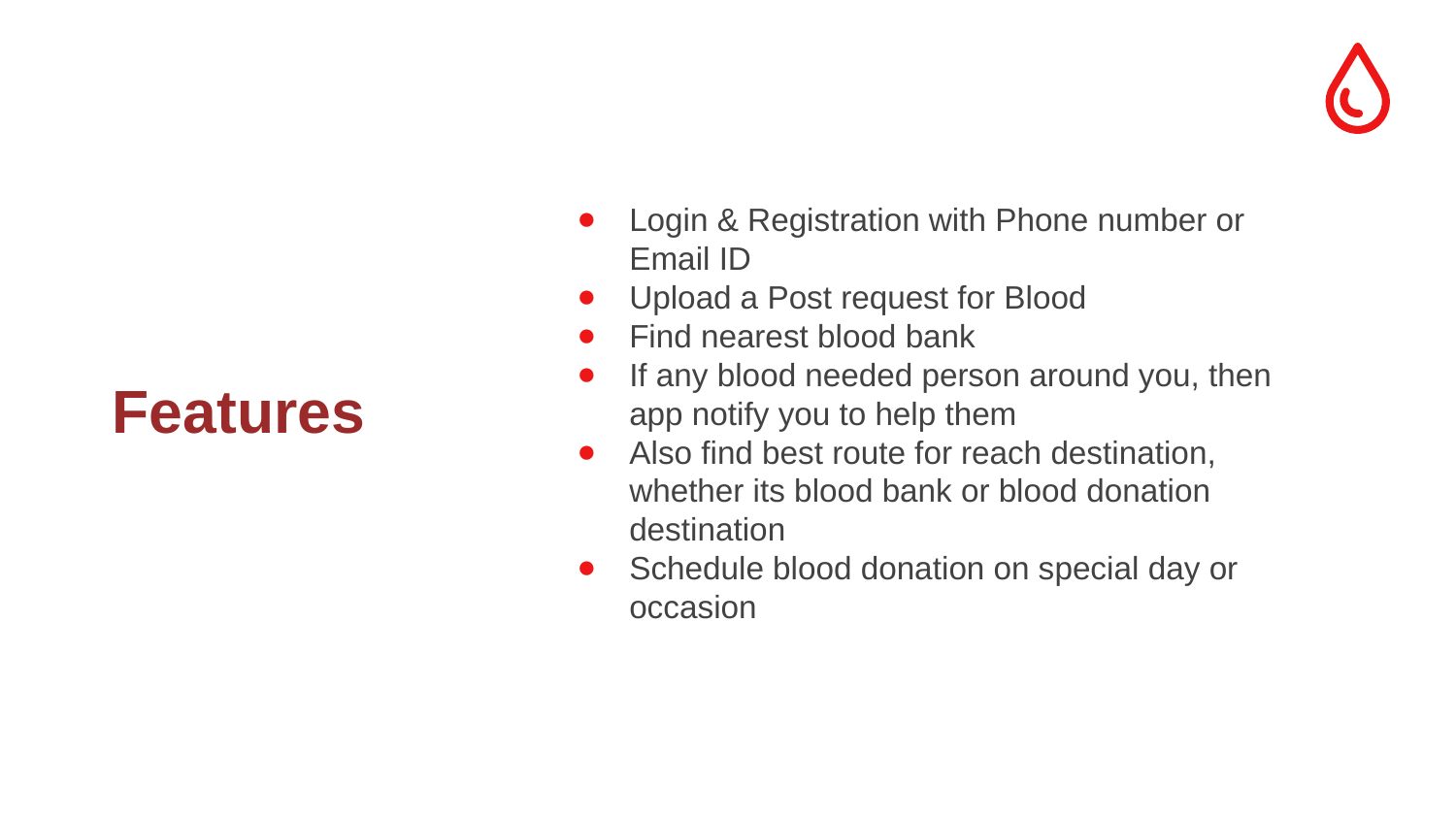

Login & Registration with Phone number or Email ID
Upload a Post request for Blood
Find nearest blood bank
If any blood needed person around you, then app notify you to help them
Also find best route for reach destination, whether its blood bank or blood donation destination
Schedule blood donation on special day or occasion
# Features